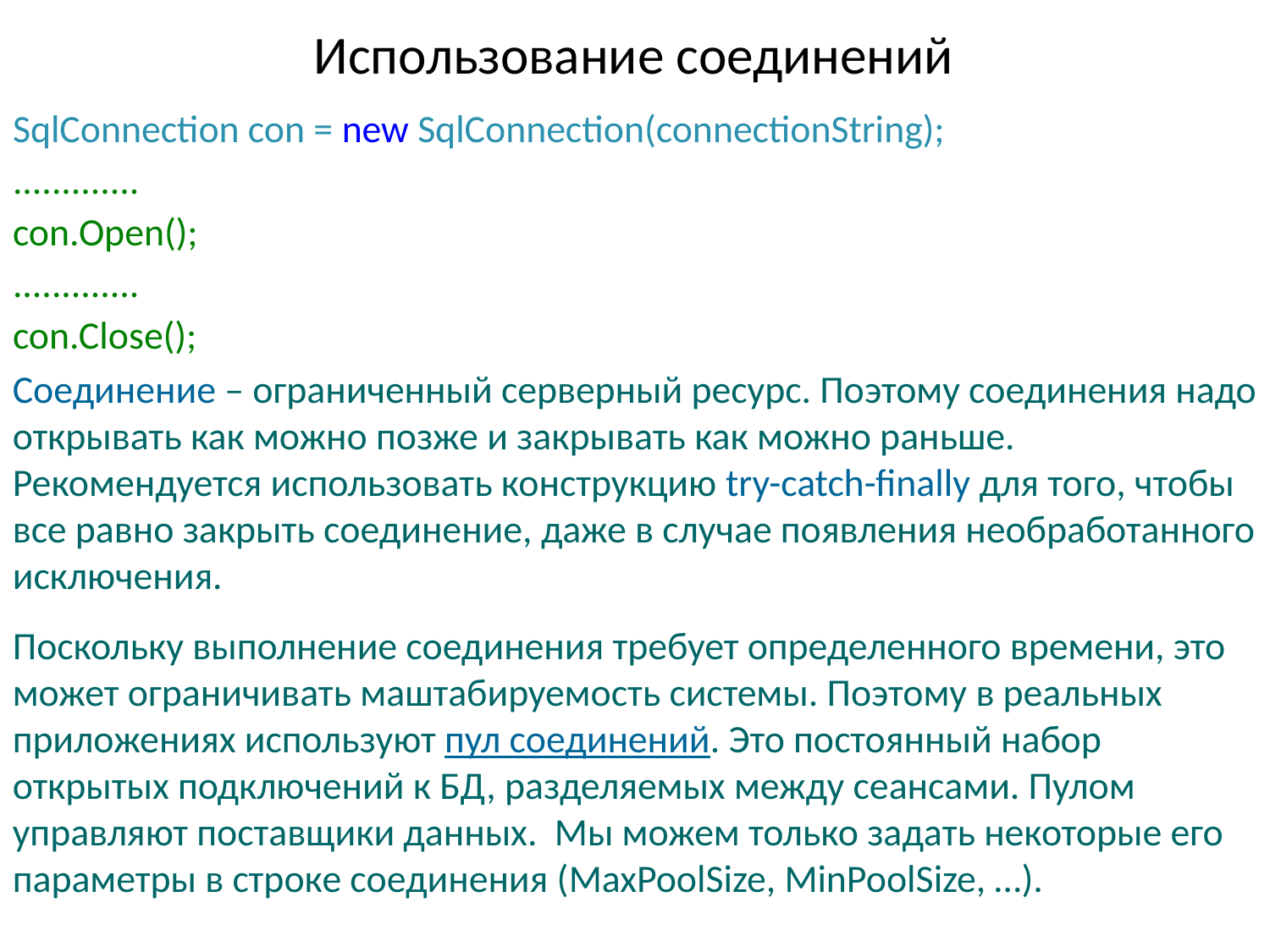

# Использование соединений
SqlConnection con = new SqlConnection(connectionString);
.............
con.Open();
.............
con.Close();
Соединение – ограниченный серверный ресурс. Поэтому соединения надо открывать как можно позже и закрывать как можно раньше.  Рекомендуется использовать конструкцию try-catch-finally для того, чтобы все равно закрыть соединение, даже в случае появления необработанного исключения.
Поскольку выполнение соединения требует определенного времени, это может ограничивать маштабируемость системы. Поэтому в реальных приложениях используют пул соединений. Это постоянный набор открытых подключений к БД, разделяемых между сеансами. Пулом управляют поставщики данных.  Мы можем только задать некоторые его параметры в строке соединения (MaxPoolSize, MinPoolSize, …).